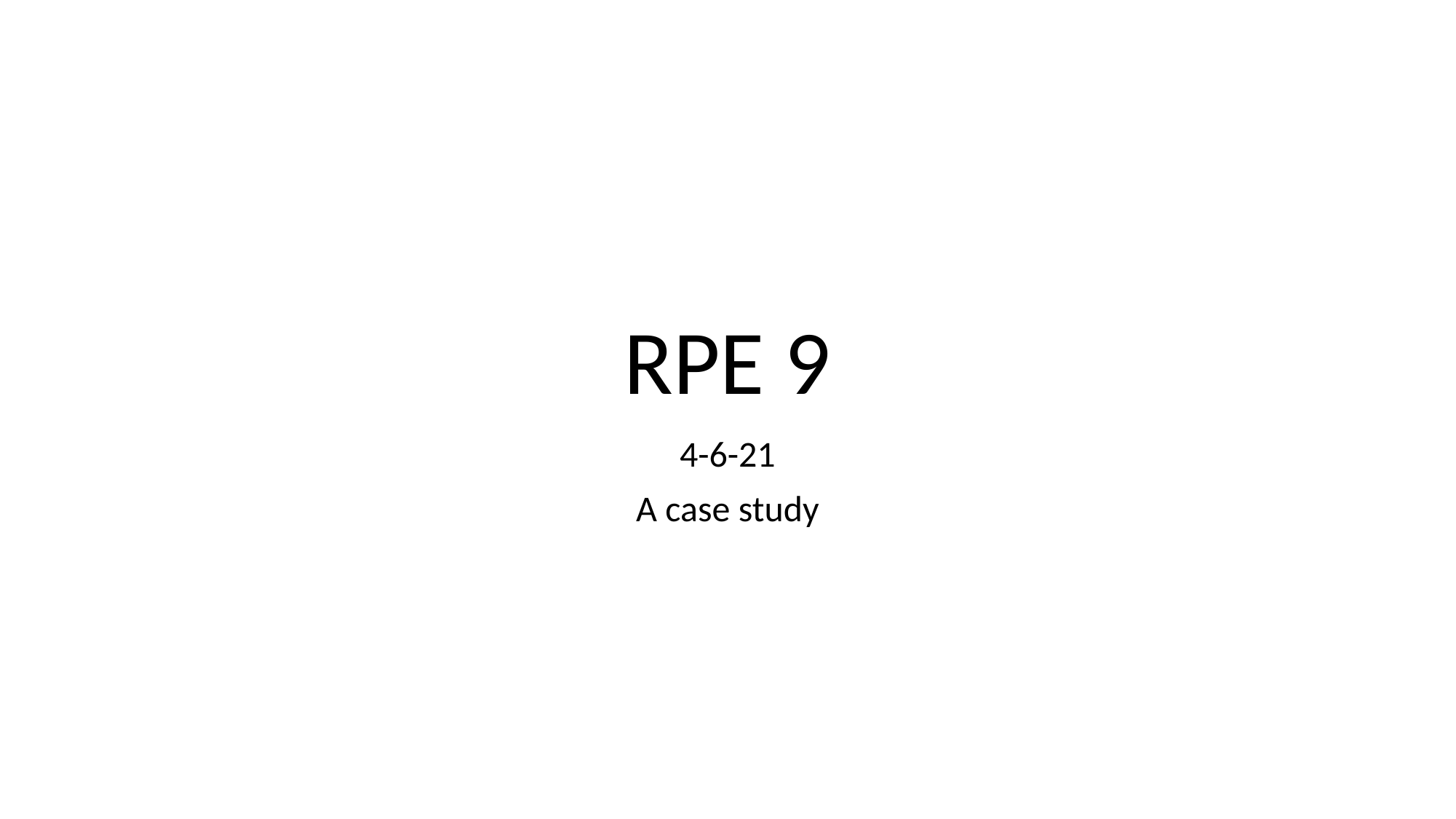

# RPE 9
4-6-21
A case study